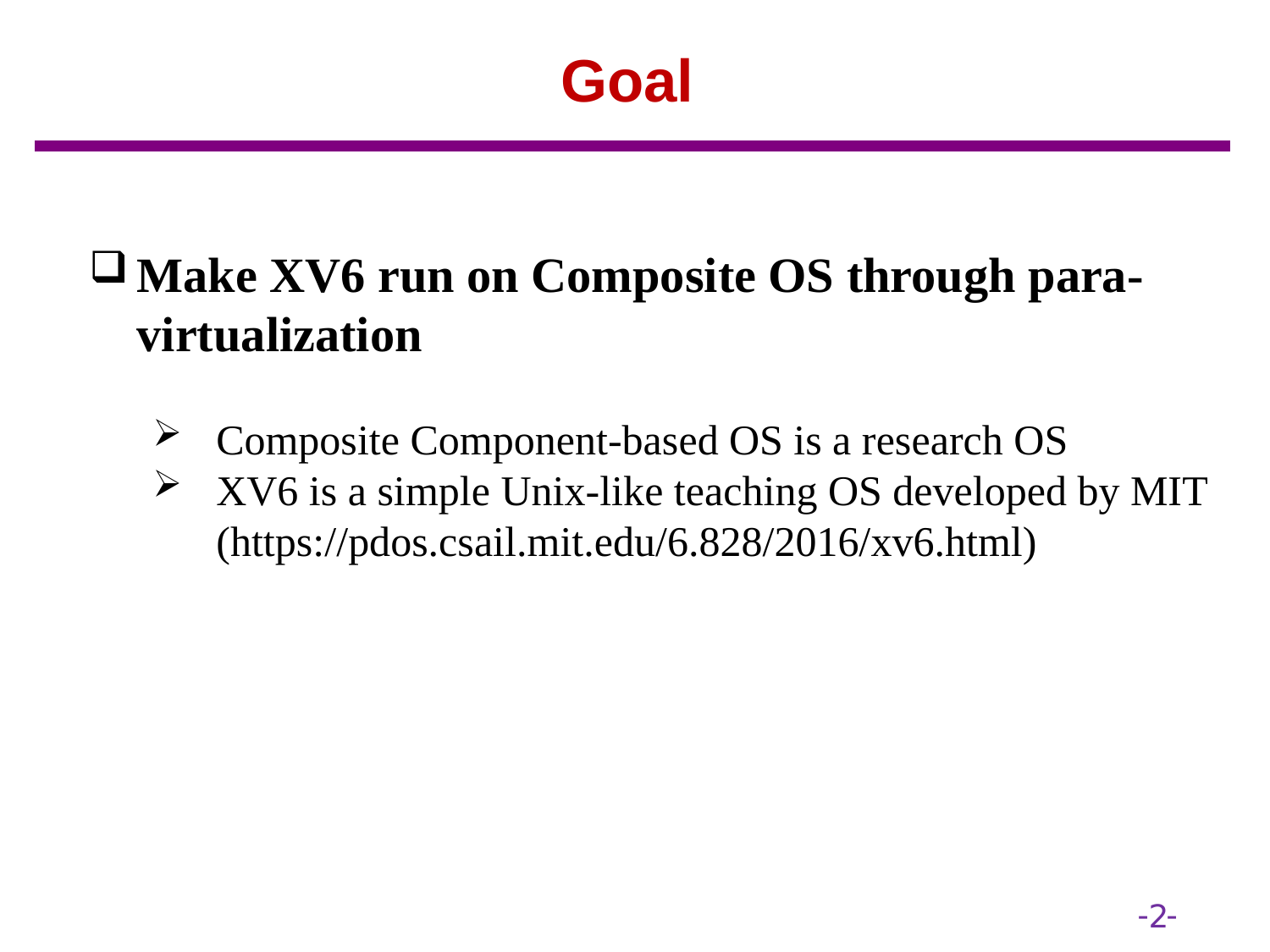

# Goal
Make XV6 run on Composite OS through para-virtualization

Composite Component-based OS is a research OS
XV6 is a simple Unix-like teaching OS developed by MIT (https://pdos.csail.mit.edu/6.828/2016/xv6.html)

-2-